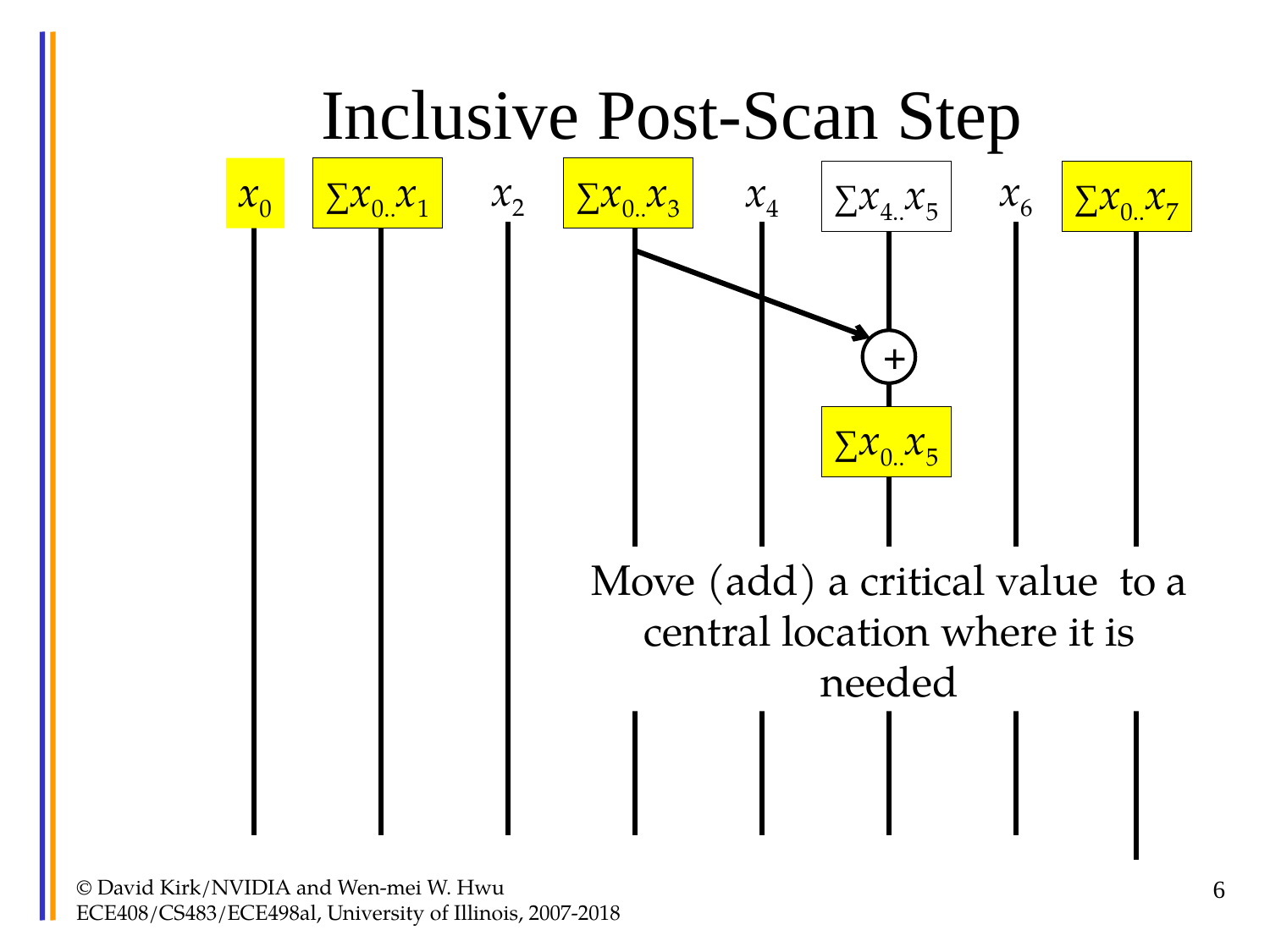

# Inclusive Post-Scan Step
x2
x6
x0
∑x0..x1
∑x0..x3
x4
∑x4..x5
∑x0..x7
+
∑x0..x5
Move (add) a critical value  to a central location where it is needed
© David Kirk/NVIDIA and Wen-mei W. Hwu  ECE408/CS483/ECE498al, University of Illinois, 2007-2018
6